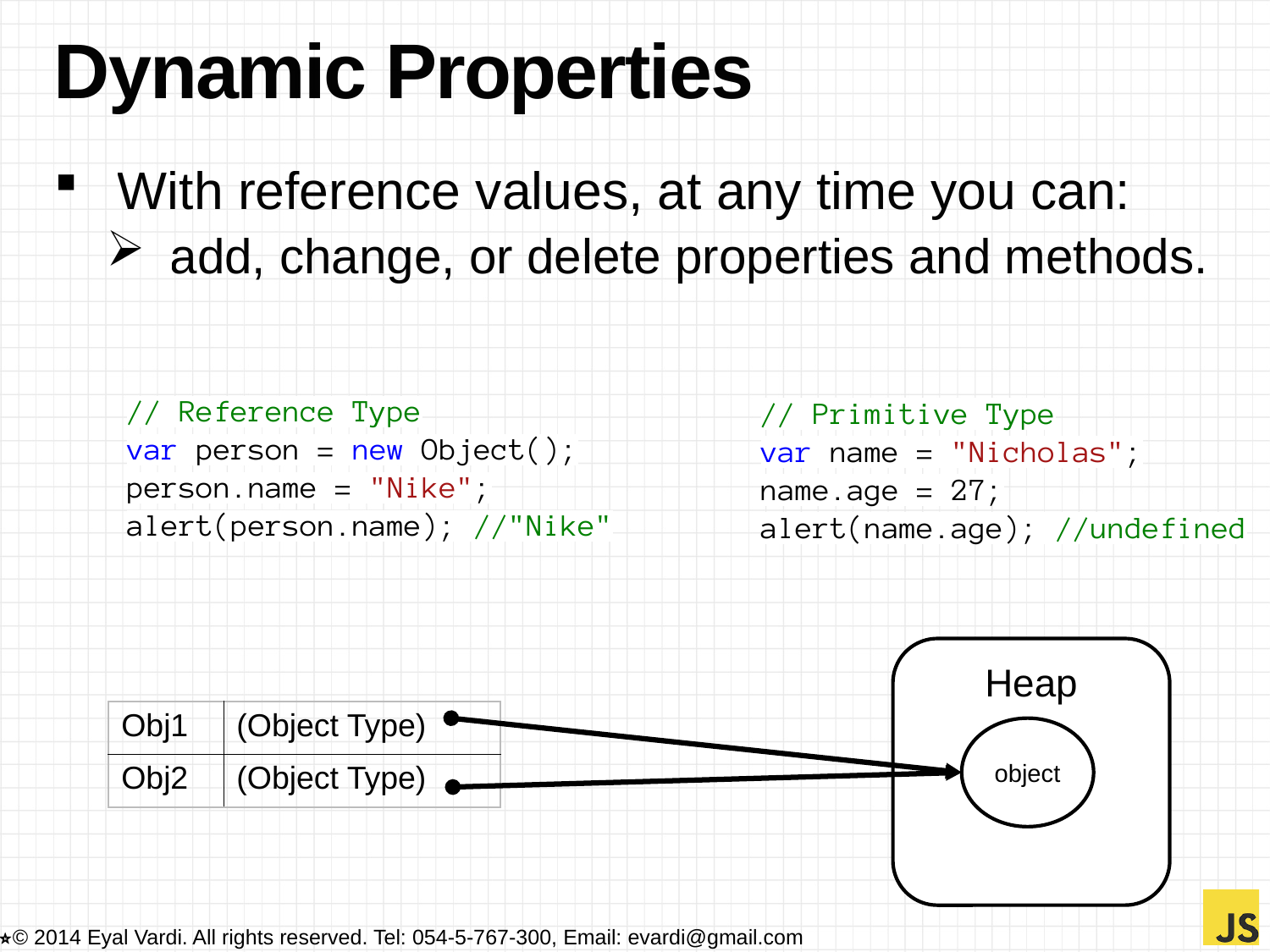

# Dynamic Properties
With reference values, at any time you can:
add, change, or delete properties and methods.
// Reference Type
var person = new Object();
person.name = "Nike";
alert(person.name); //"Nike"
// Primitive Type
var name = "Nicholas";
name.age = 27;
alert(name.age); //undefined
Heap
| Obj1 | (Object Type) |
| --- | --- |
| Obj2 | (Object Type) |
object